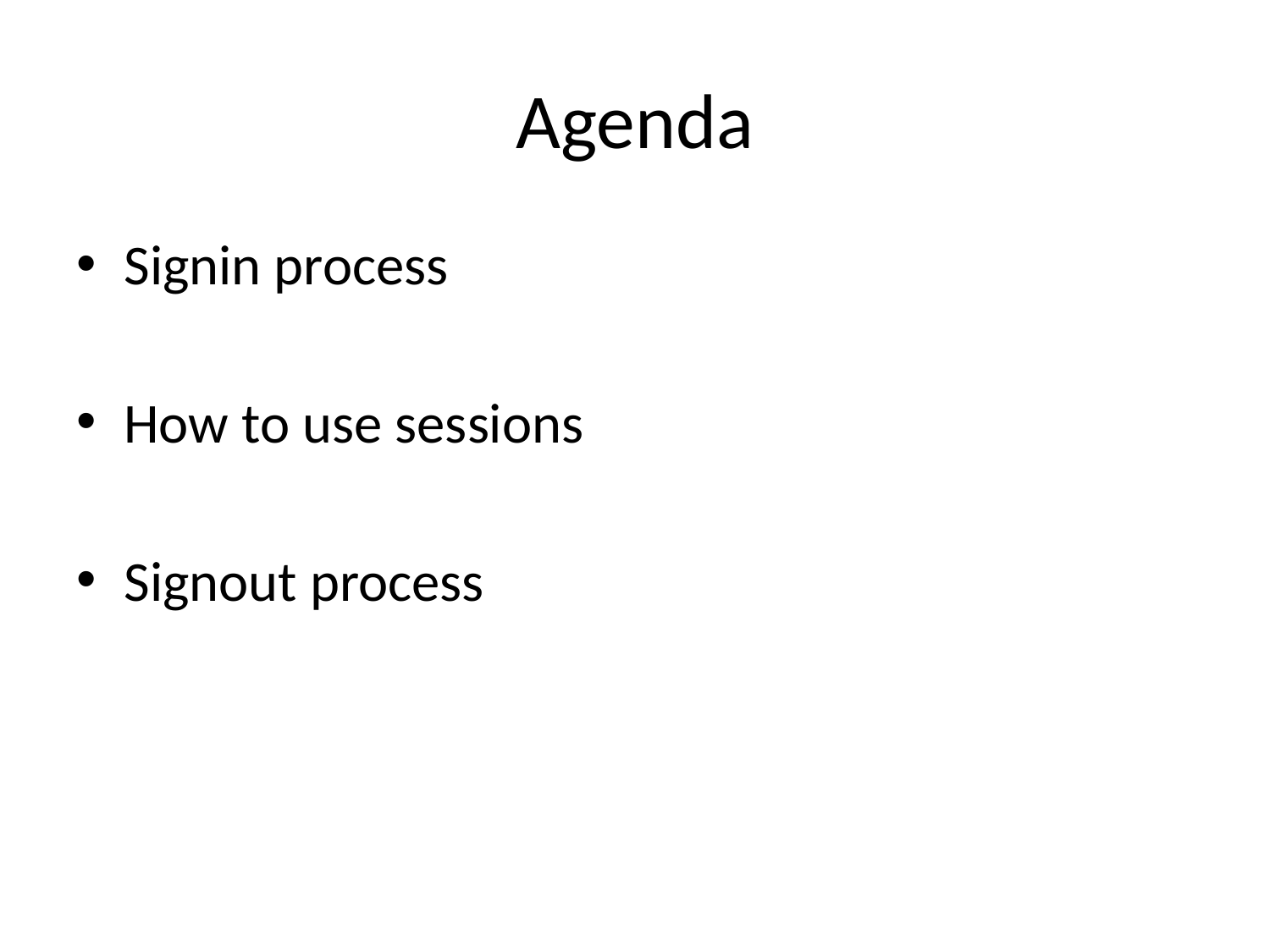

# Agenda
Signin process

How to use sessions

Signout process